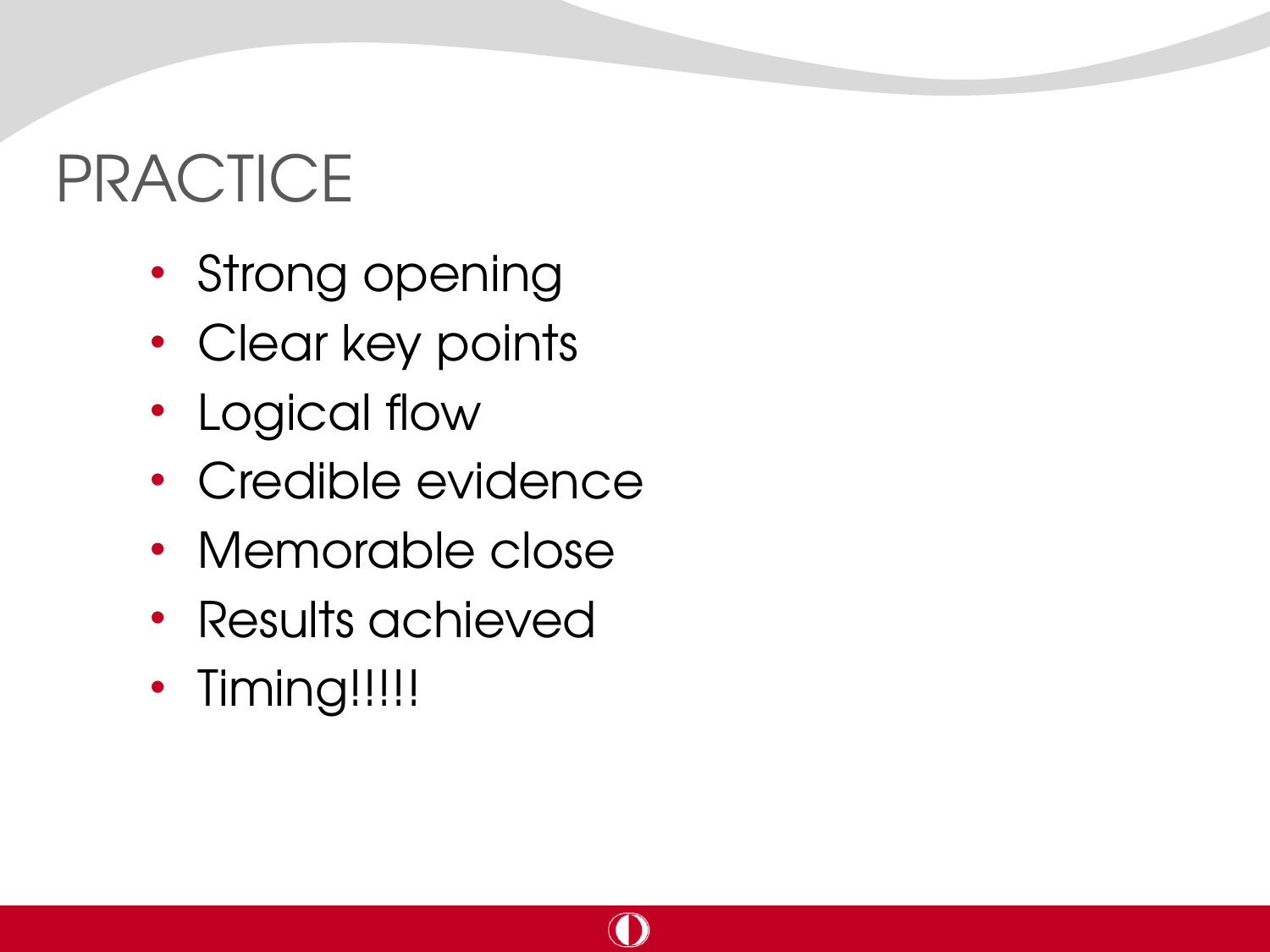

# PRACTICE
Strong opening
Clear key points
Logical flow
Credible evidence
Memorable close
Results achieved
Timing!!!!!